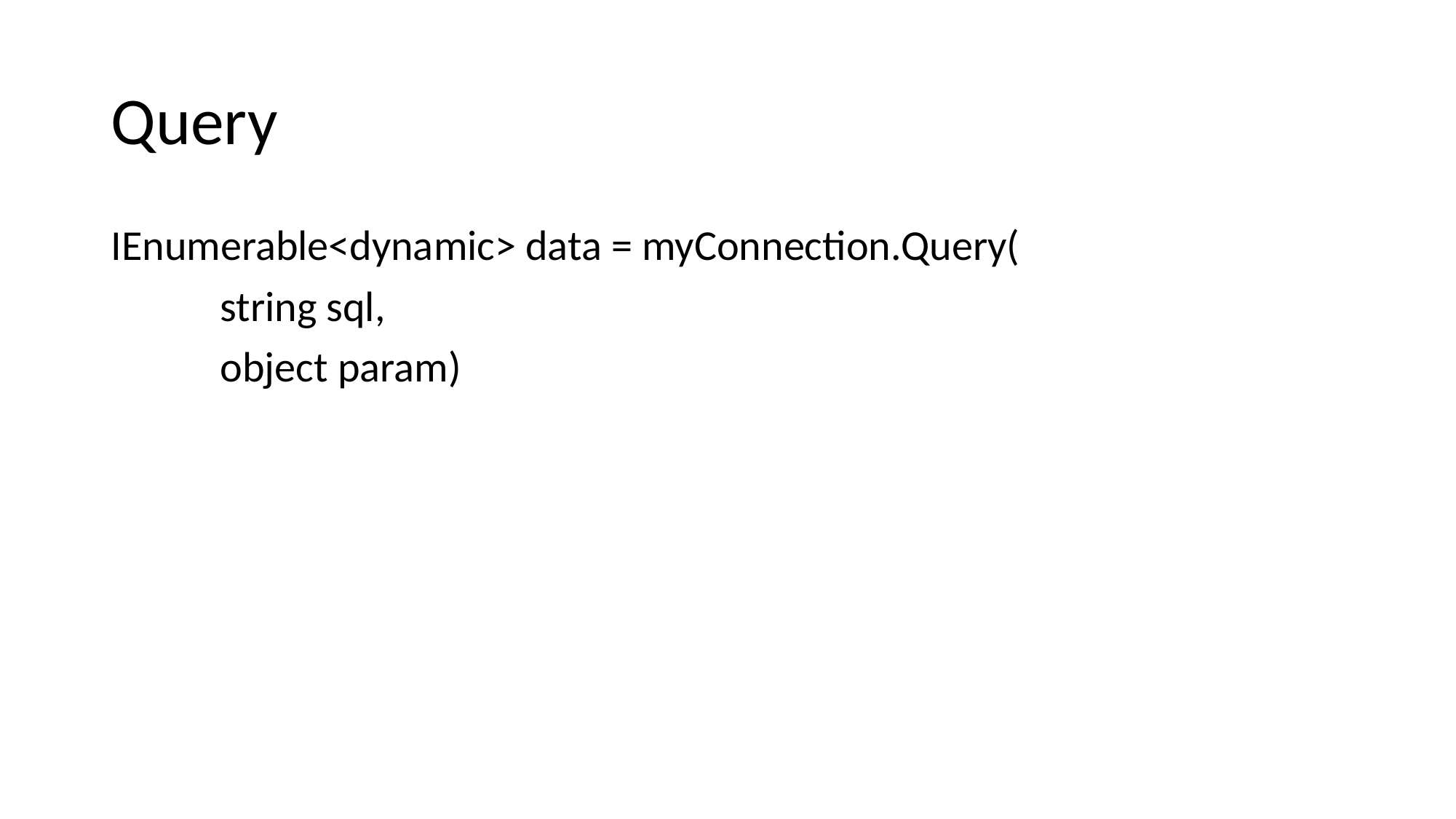

# Query
IEnumerable<dynamic> data = myConnection.Query(
	string sql,
	object param)